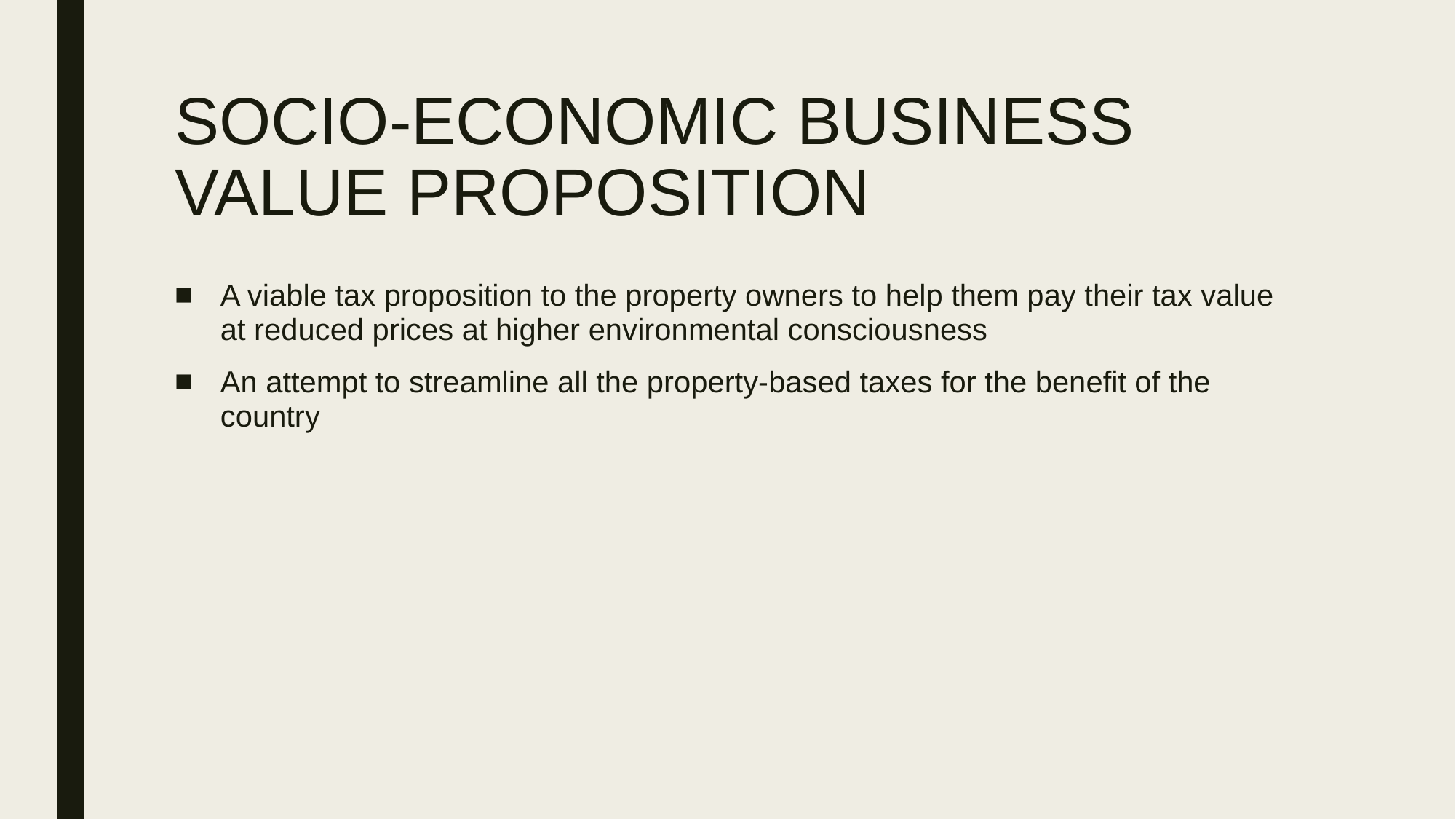

# SOCIO-ECONOMIC BUSINESS VALUE PROPOSITION
A viable tax proposition to the property owners to help them pay their tax value at reduced prices at higher environmental consciousness
An attempt to streamline all the property-based taxes for the benefit of the country